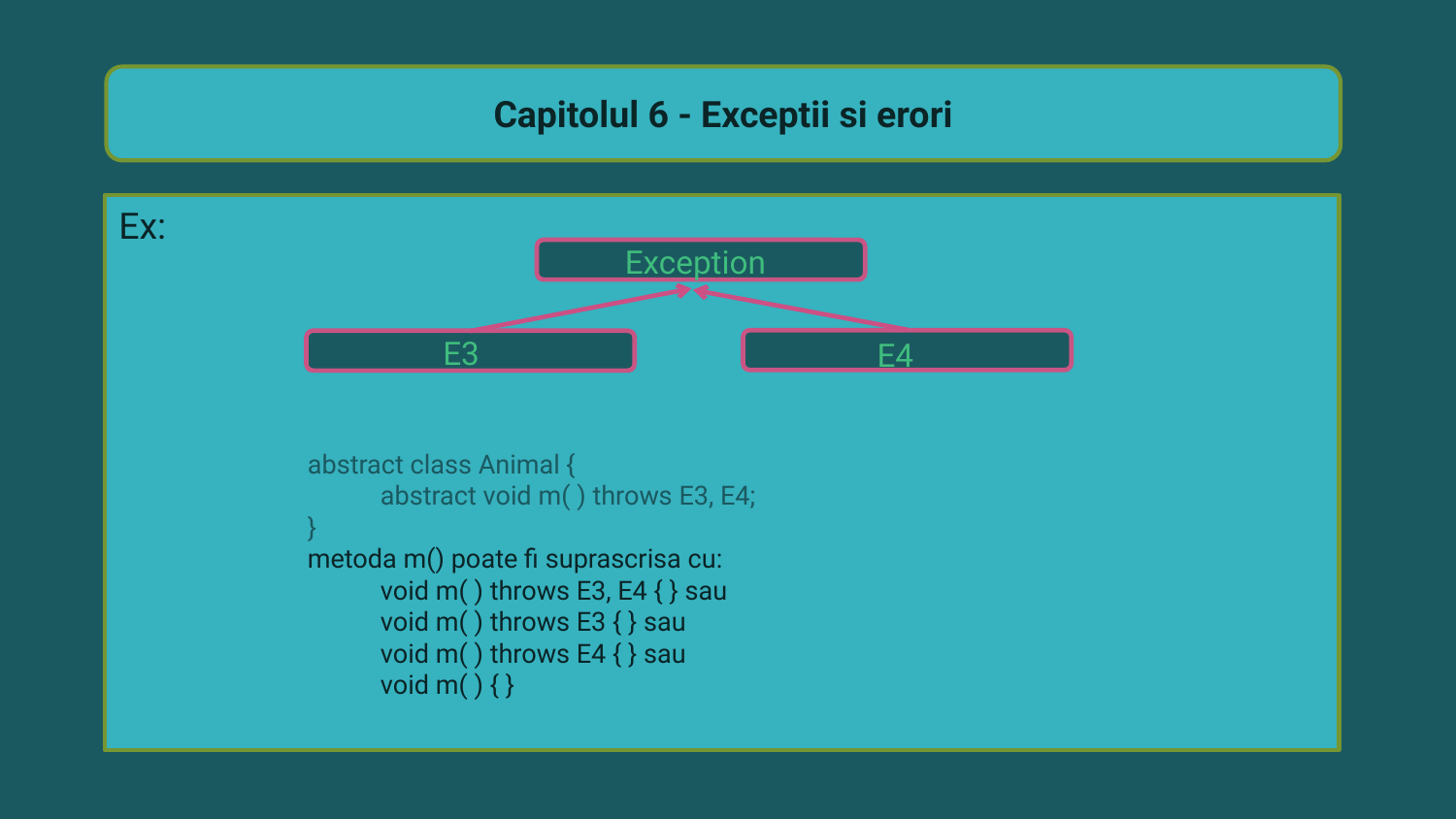

Capitolul 6 - Exceptii si erori
Ex:
Exception

E3
E4

abstract class Animal {
abstract void m( ) throws E3, E4;
}
metoda m() poate fi suprascrisa cu:
void m( ) throws E3, E4 { } sau
void m( ) throws E3 { } sau
void m( ) throws E4 { } sau
void m( ) { }